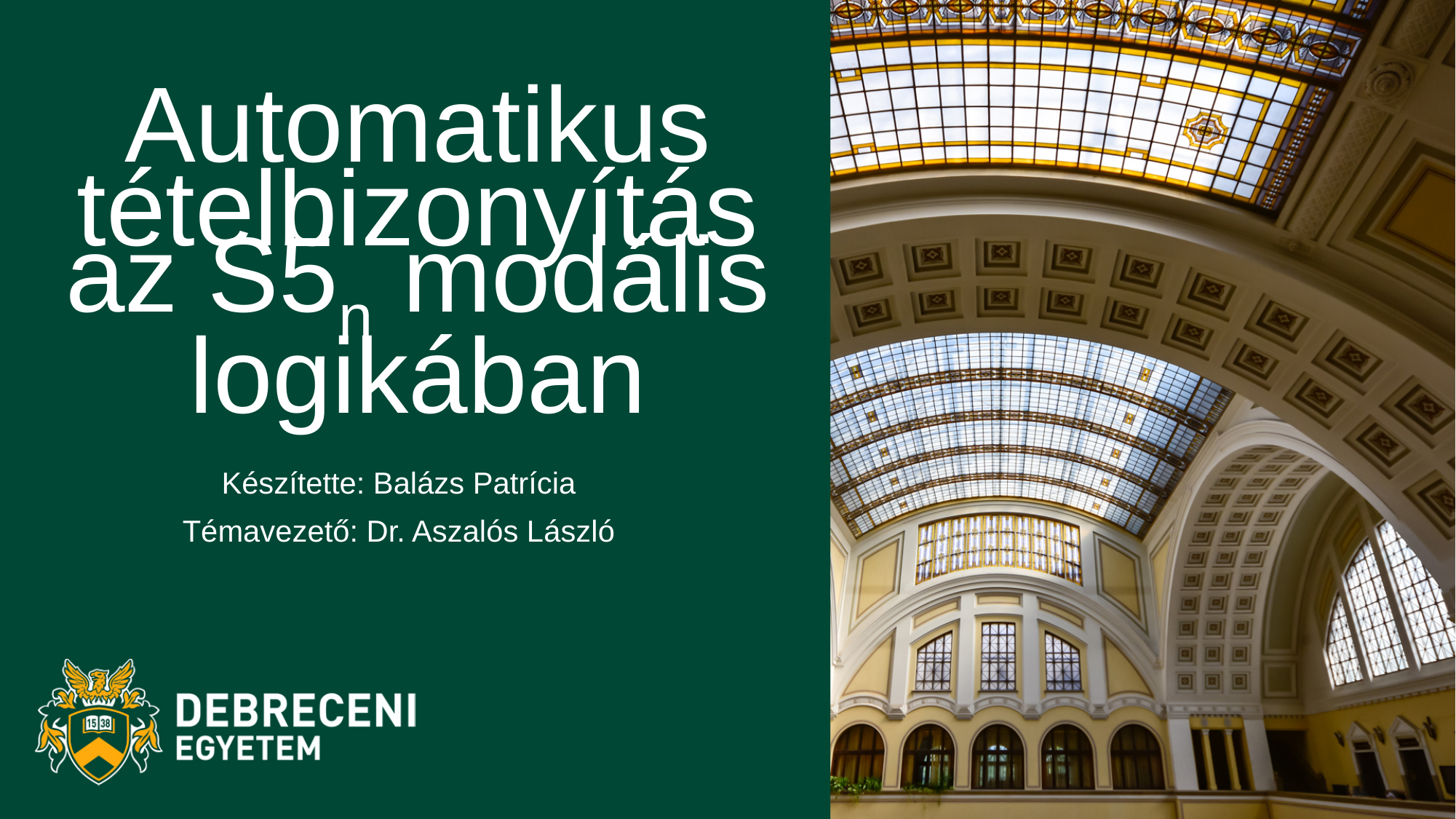

# Automatikus tételbizonyítás az S5n modális logikában
Készítette: Balázs Patrícia
Témavezető: Dr. Aszalós László